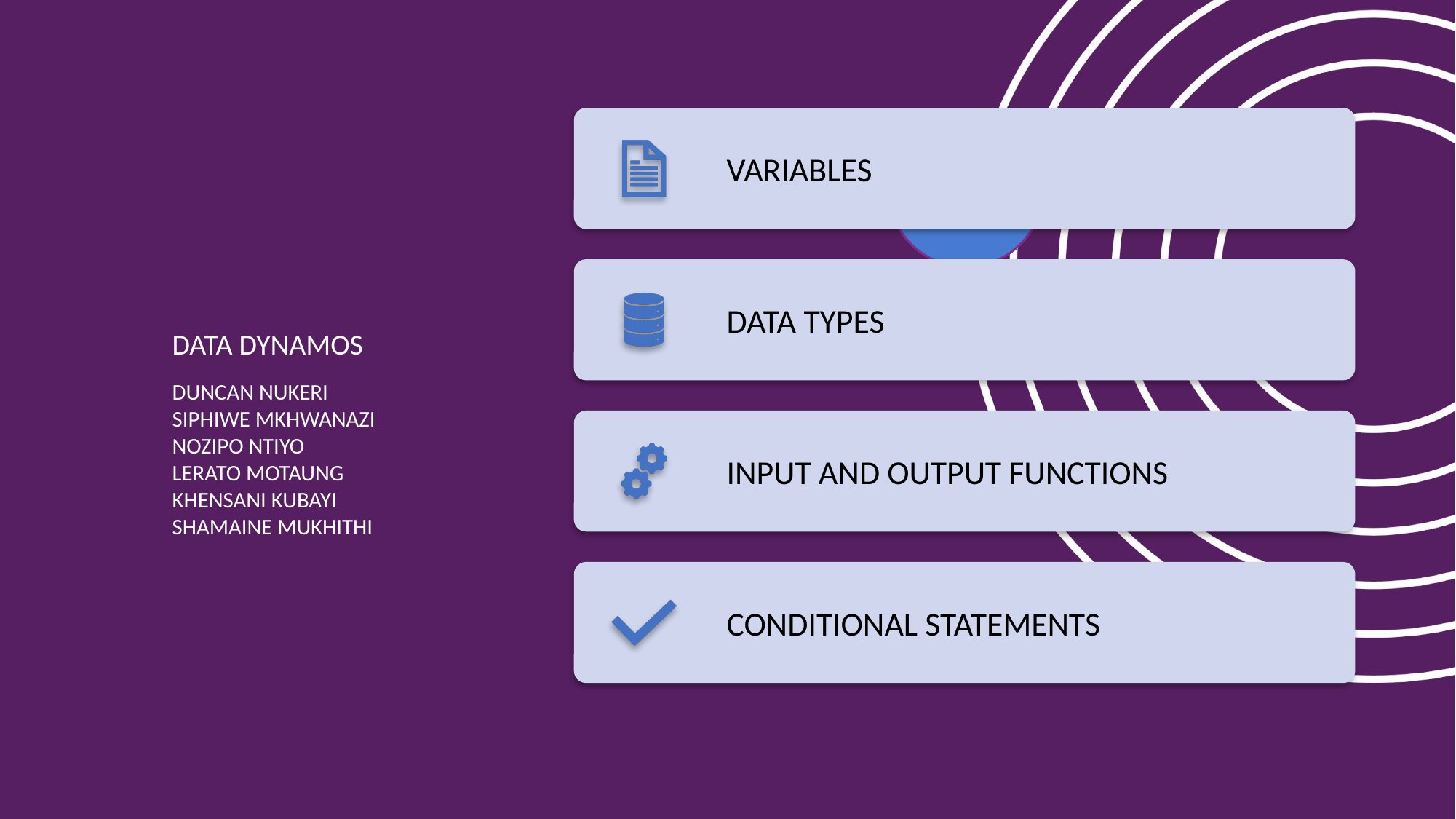

VARIABLES
DATA TYPES
INPUT AND OUTPUT FUNCTIONS
CONDITIONAL STATEMENTS
# DATA DYNAMOS Duncan NUKERI SIPHIWE MKHWANAZI NOZIPO NTIYO LERATO MOTAUNG KHENSANI KUBAYI shamaine mukhithi